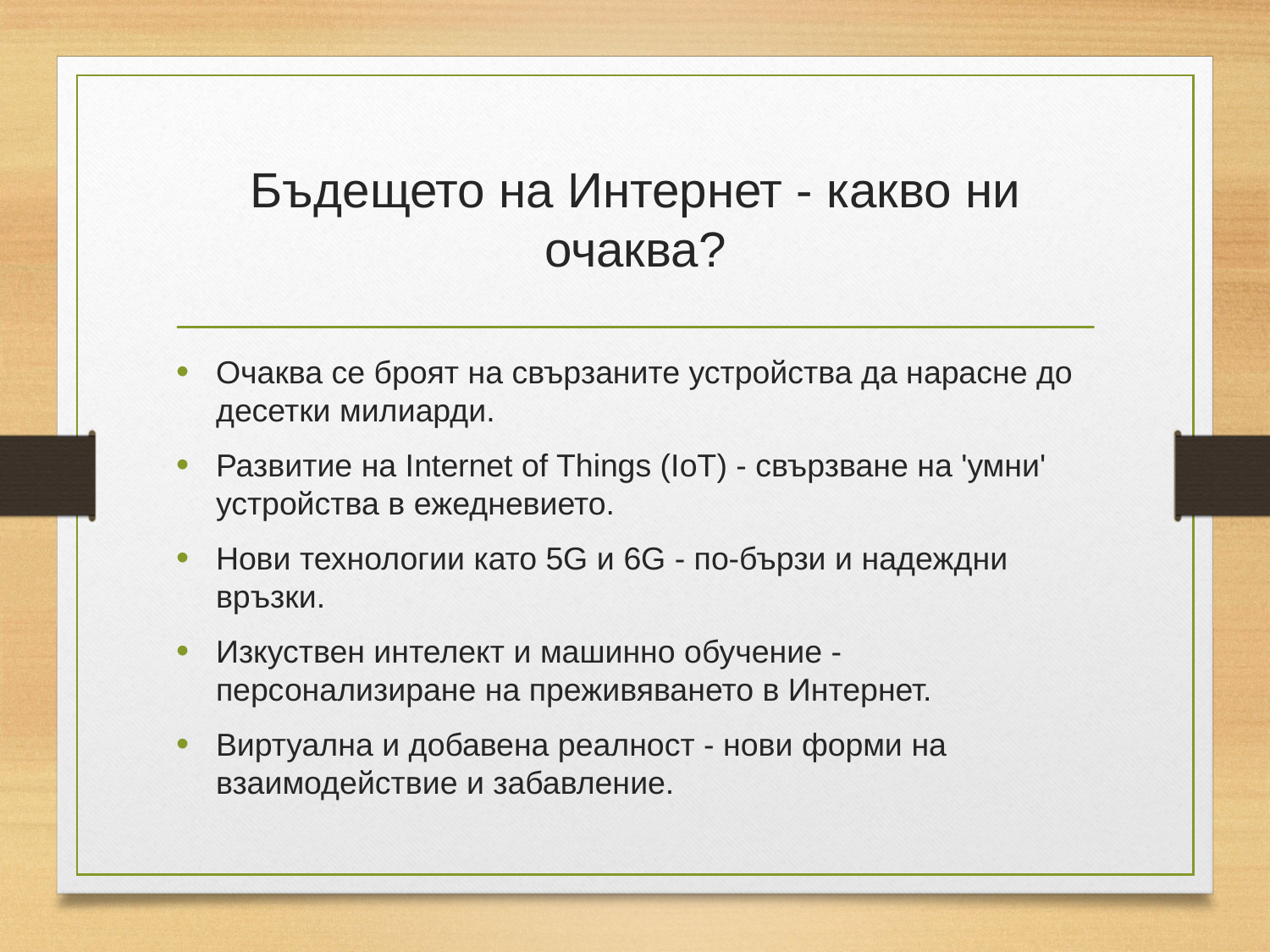

# Бъдещето на Интернет - какво ни очаква?
Очаква се броят на свързаните устройства да нарасне до десетки милиарди.
Развитие на Internet of Things (IoT) - свързване на 'умни' устройства в ежедневието.
Нови технологии като 5G и 6G - по-бързи и надеждни връзки.
Изкуствен интелект и машинно обучение - персонализиране на преживяването в Интернет.
Виртуална и добавена реалност - нови форми на взаимодействие и забавление.